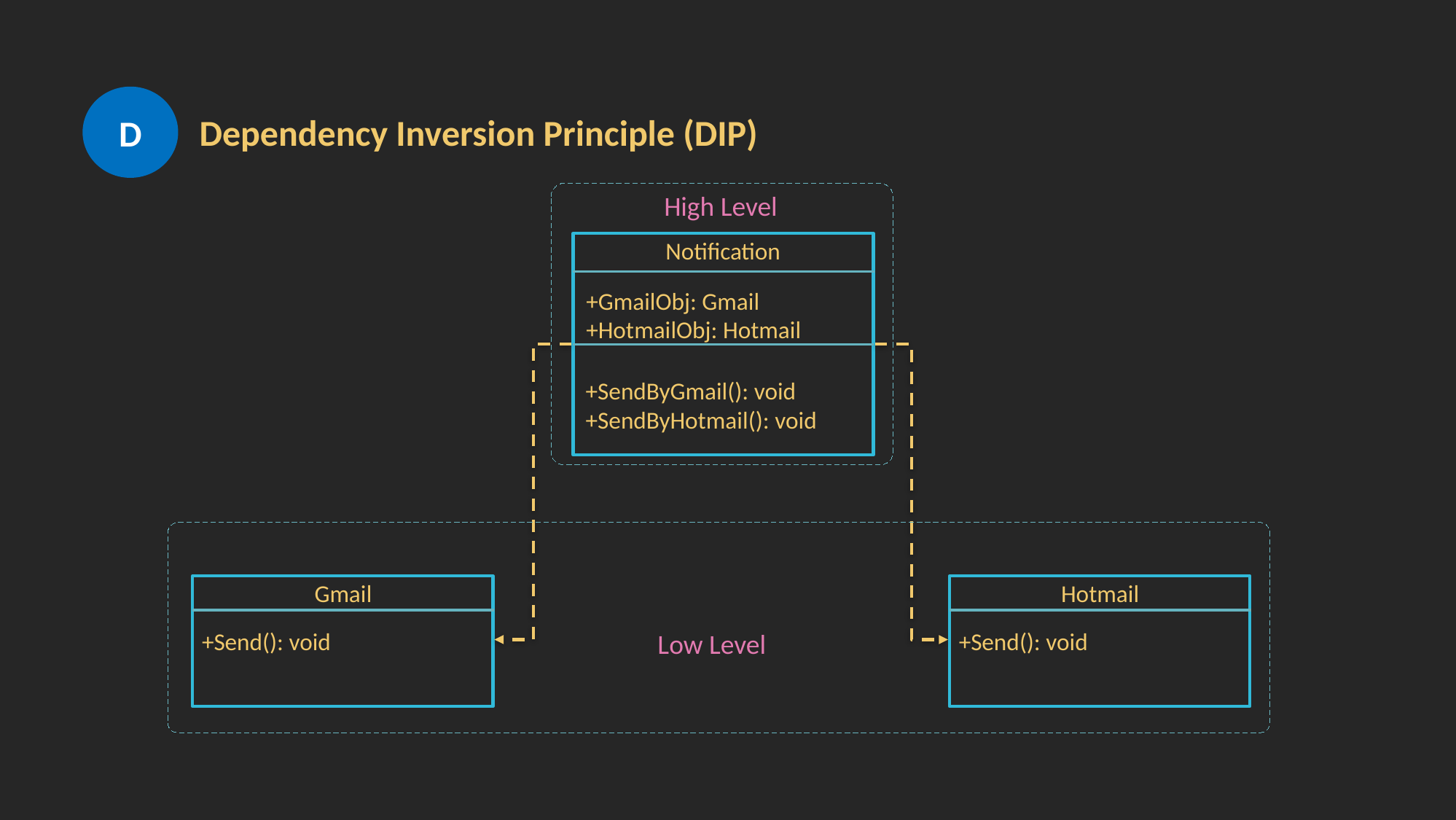

D
Dependency Inversion Principle (DIP)

High Level
Notification

+GmailObj: Gmail
+HotmailObj: Hotmail

+SendByGmail(): void
+SendByHotmail(): void

Gmail

+Send(): void
Hotmail

+Send(): void
Low Level